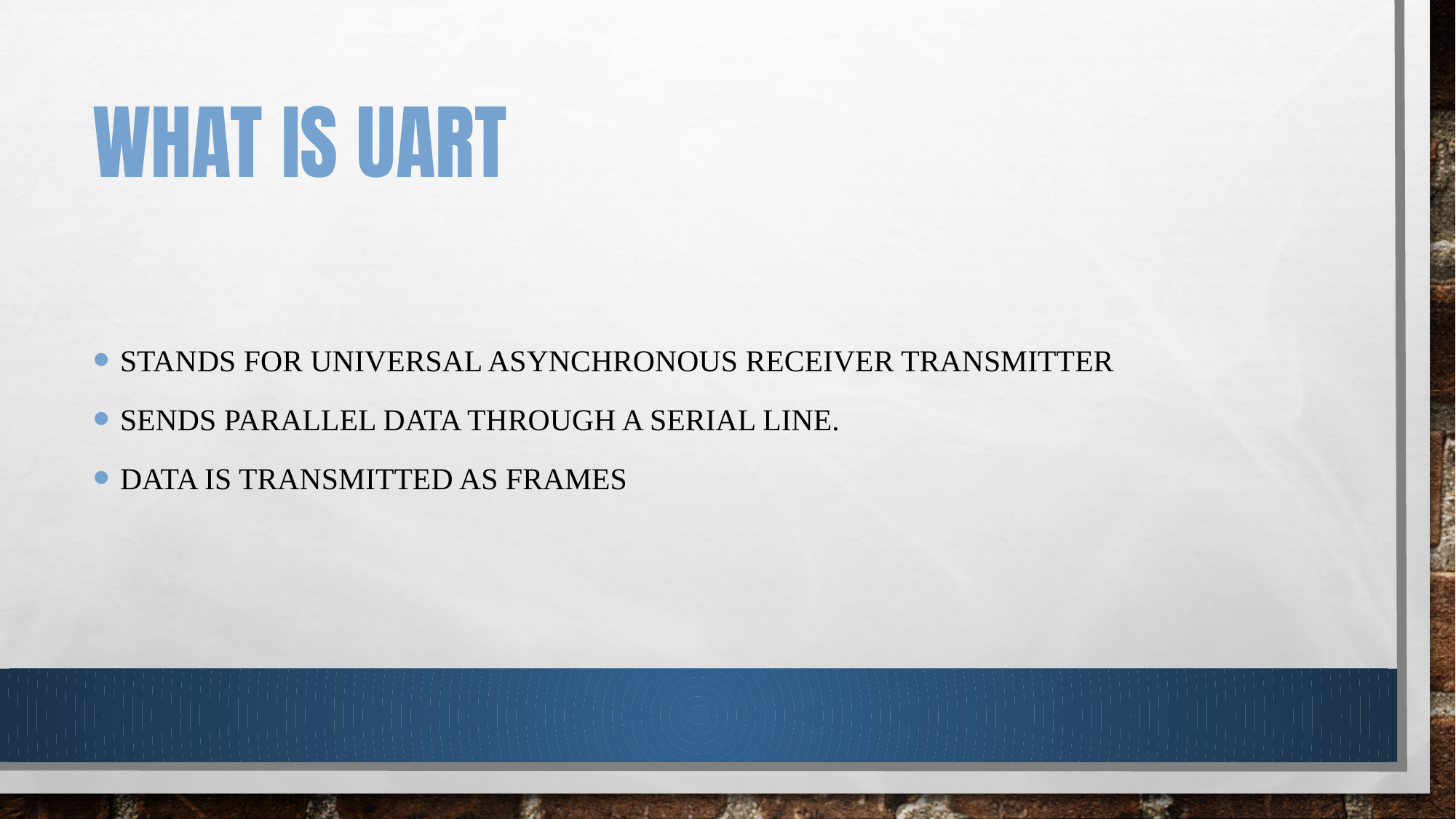

# What is uart
Stands for Universal Asynchronous receiver transmitter
sends parallel data through a serial line.
Data is transmitted as frames